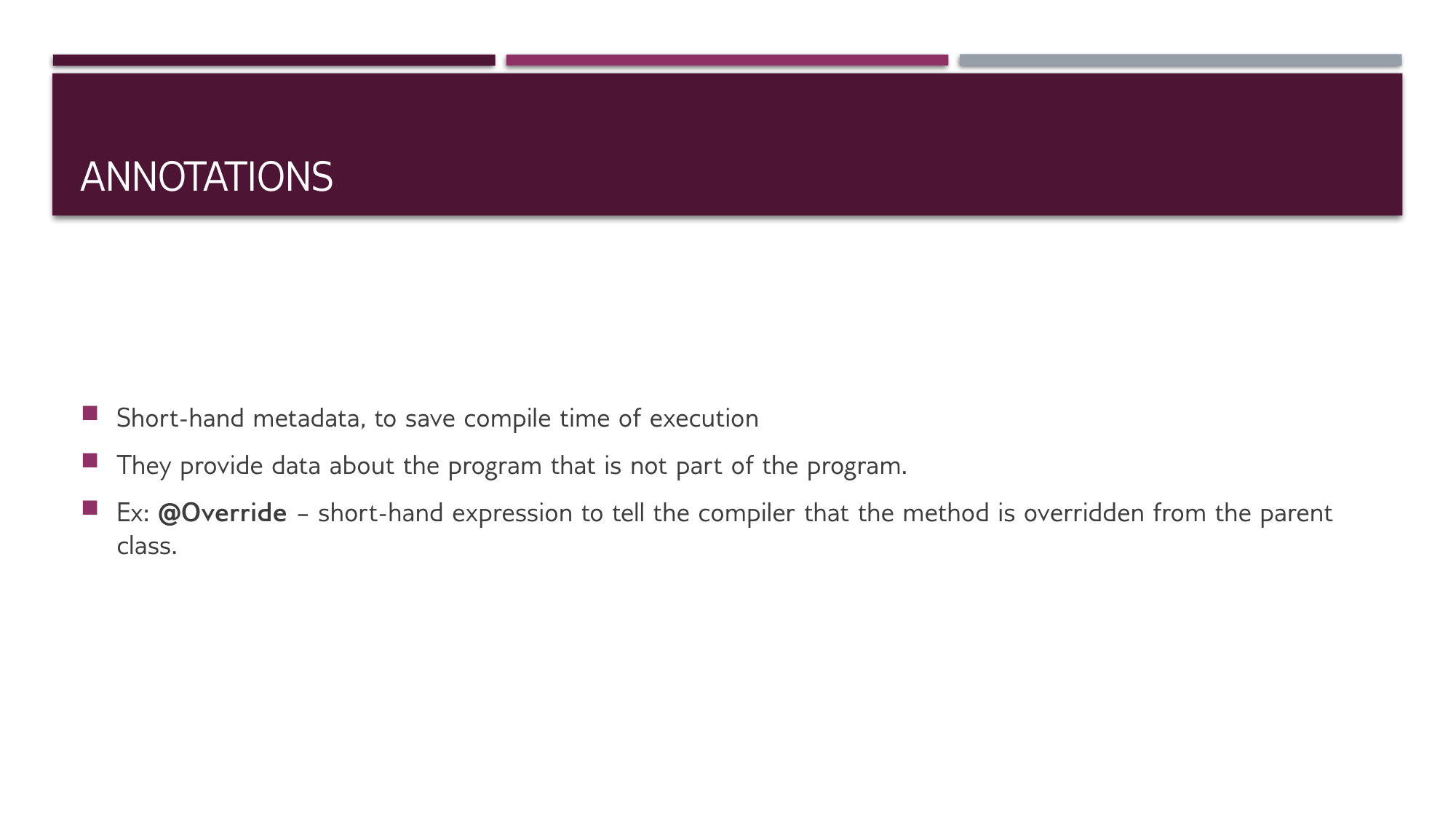

# Annotations
Short-hand metadata, to save compile time of execution
They provide data about the program that is not part of the program.
Ex: @Override – short-hand expression to tell the compiler that the method is overridden from the parent class.